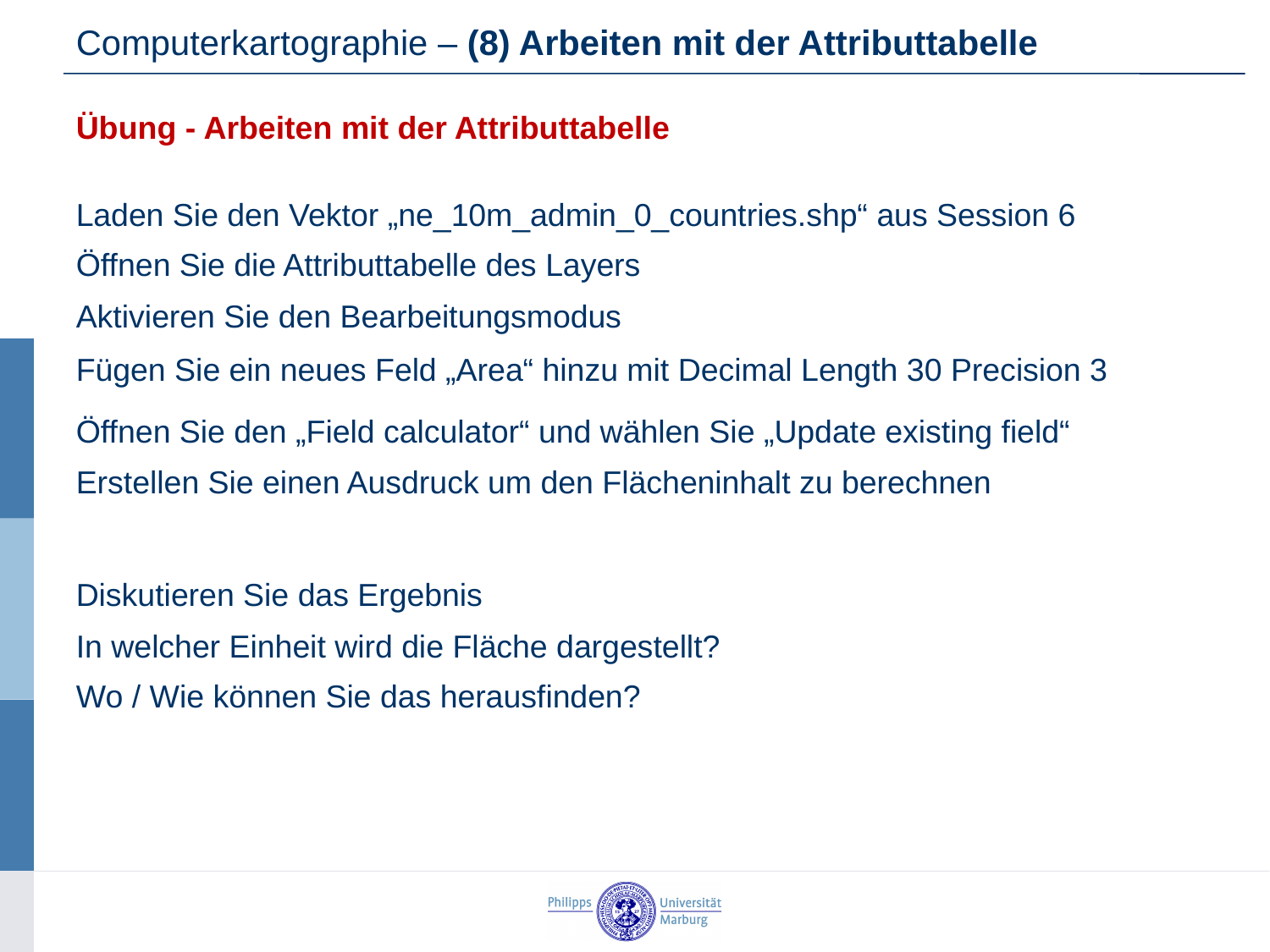

Computerkartographie – (8) Arbeiten mit der Attributtabelle

Übung - Arbeiten mit der Attributtabelle
Laden Sie den Vektor „ne_10m_admin_0_countries.shp“ aus Session 6
Öffnen Sie die Attributtabelle des Layers
Aktivieren Sie den Bearbeitungsmodus
Fügen Sie ein neues Feld „Area“ hinzu mit Decimal Length 30 Precision 3
Öffnen Sie den „Field calculator“ und wählen Sie „Update existing field“
Erstellen Sie einen Ausdruck um den Flächeninhalt zu berechnen
Diskutieren Sie das Ergebnis
In welcher Einheit wird die Fläche dargestellt?
Wo / Wie können Sie das herausfinden?